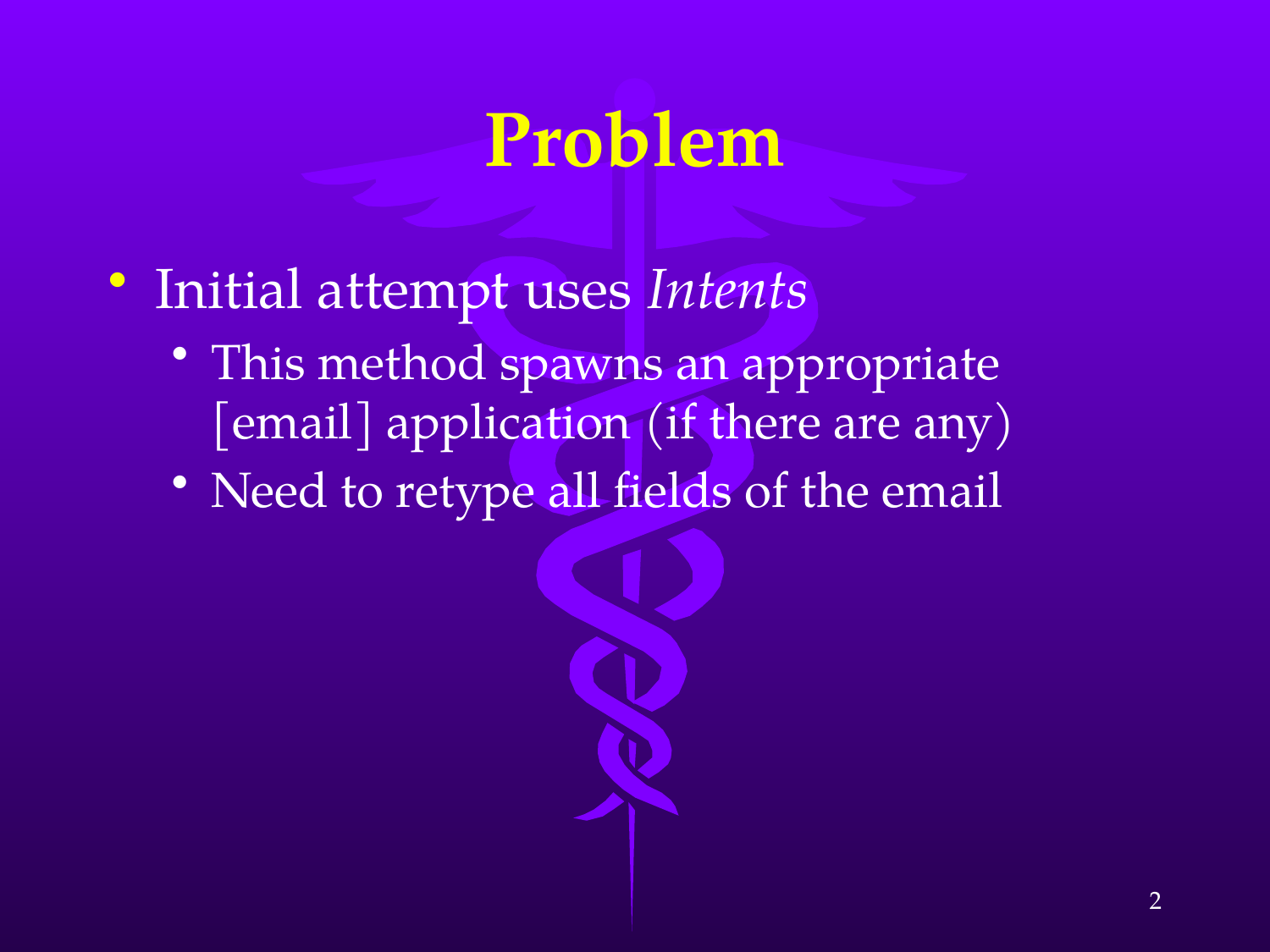

# Problem
Initial attempt uses Intents
This method spawns an appropriate [email] application (if there are any)
Need to retype all fields of the email

2